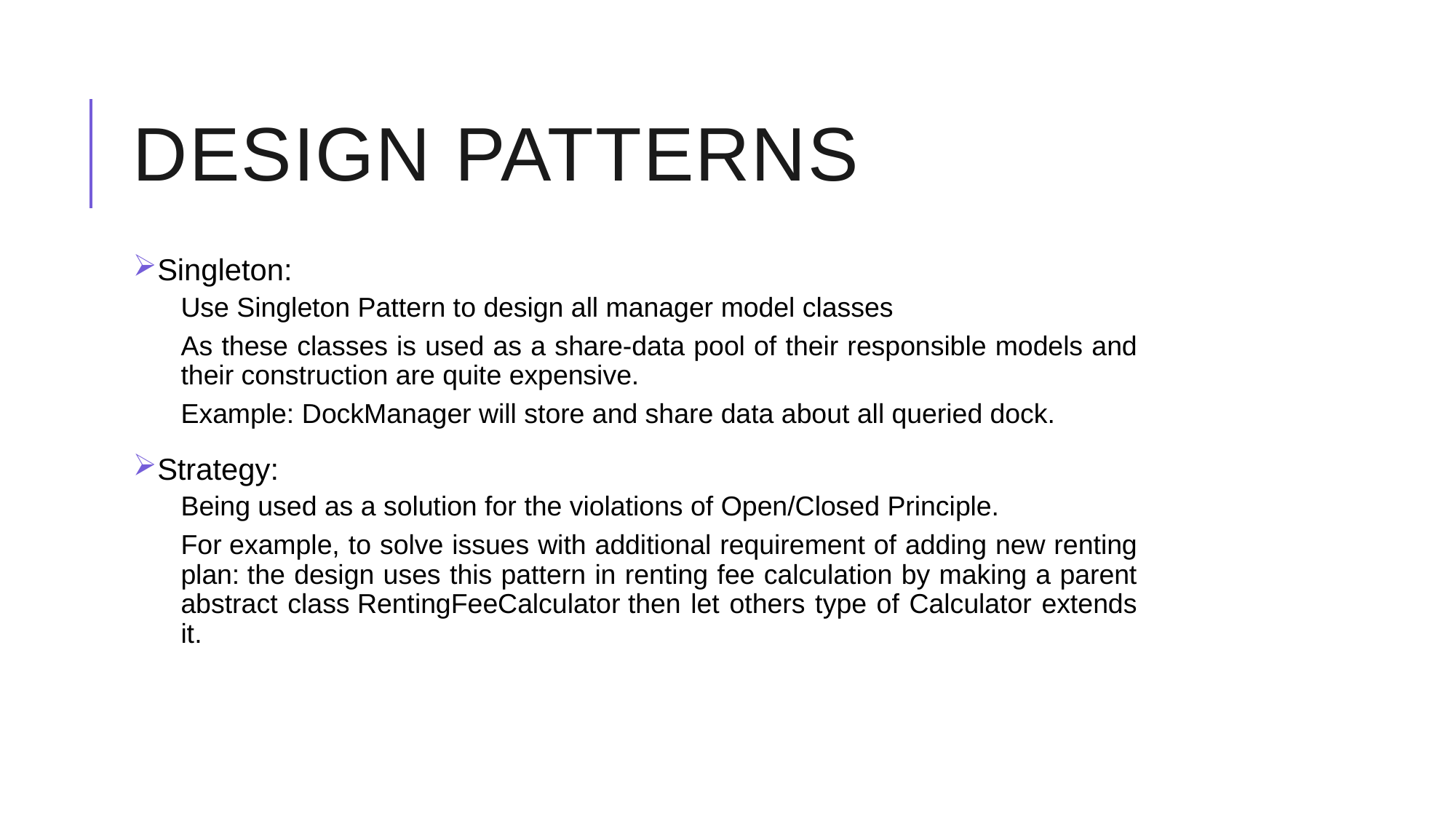

# Design Patterns
Singleton:
Use Singleton Pattern to design all manager model classes
As these classes is used as a share-data pool of their responsible models and their construction are quite expensive.
Example: DockManager will store and share data about all queried dock.
Strategy:
Being used as a solution for the violations of Open/Closed Principle.
For example, to solve issues with additional requirement of adding new renting plan: the design uses this pattern in renting fee calculation by making a parent abstract class RentingFeeCalculator then let others type of Calculator extends it.